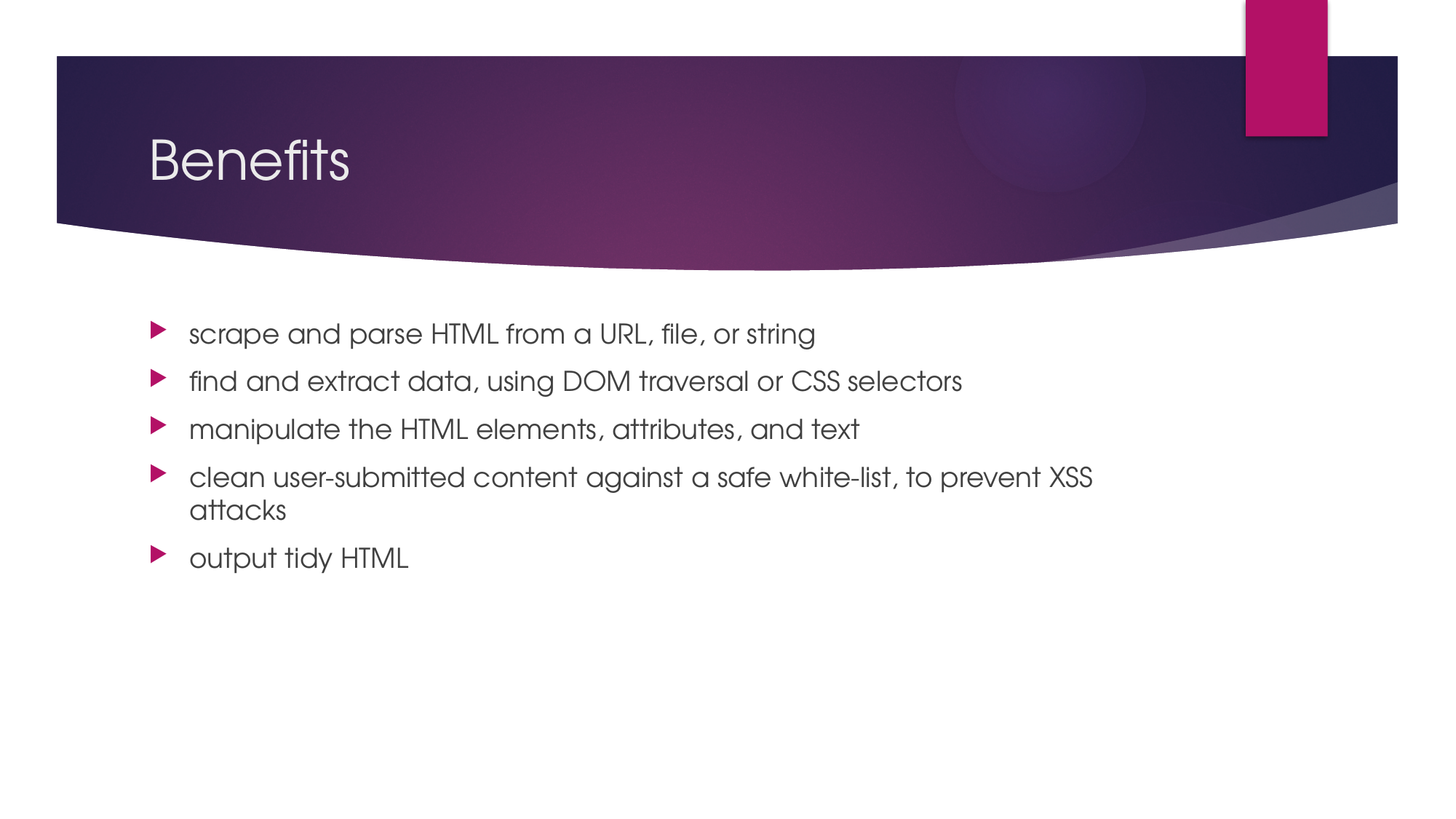

# Benefits
scrape and parse HTML from a URL, file, or string
find and extract data, using DOM traversal or CSS selectors
manipulate the HTML elements, attributes, and text
clean user-submitted content against a safe white-list, to prevent XSS attacks
output tidy HTML